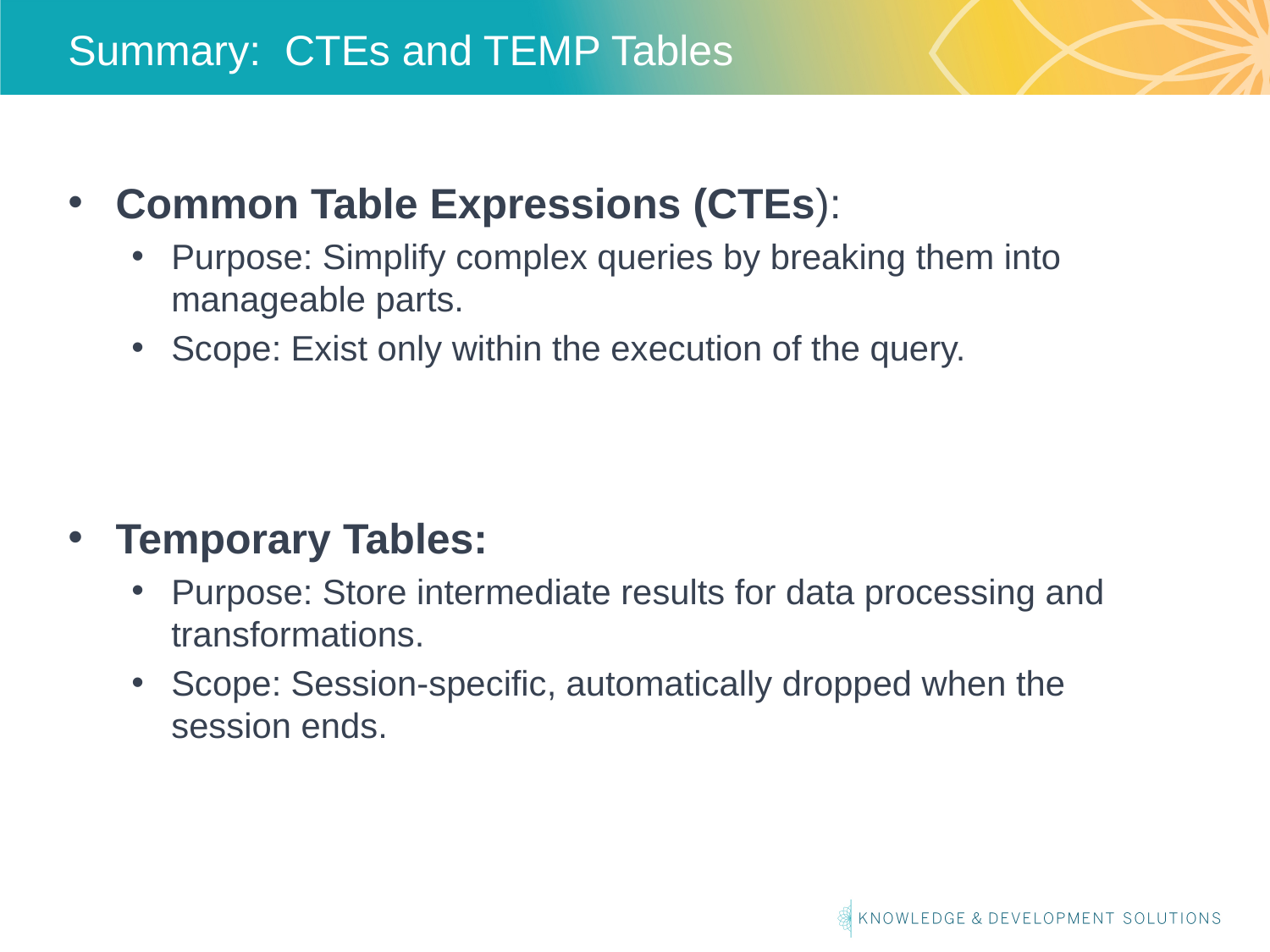

# Summary:  CTEs and TEMP Tables
Common Table Expressions (CTEs):
Purpose: Simplify complex queries by breaking them into manageable parts.
Scope: Exist only within the execution of the query.

Temporary Tables:
Purpose: Store intermediate results for data processing and transformations.
Scope: Session-specific, automatically dropped when the session ends.